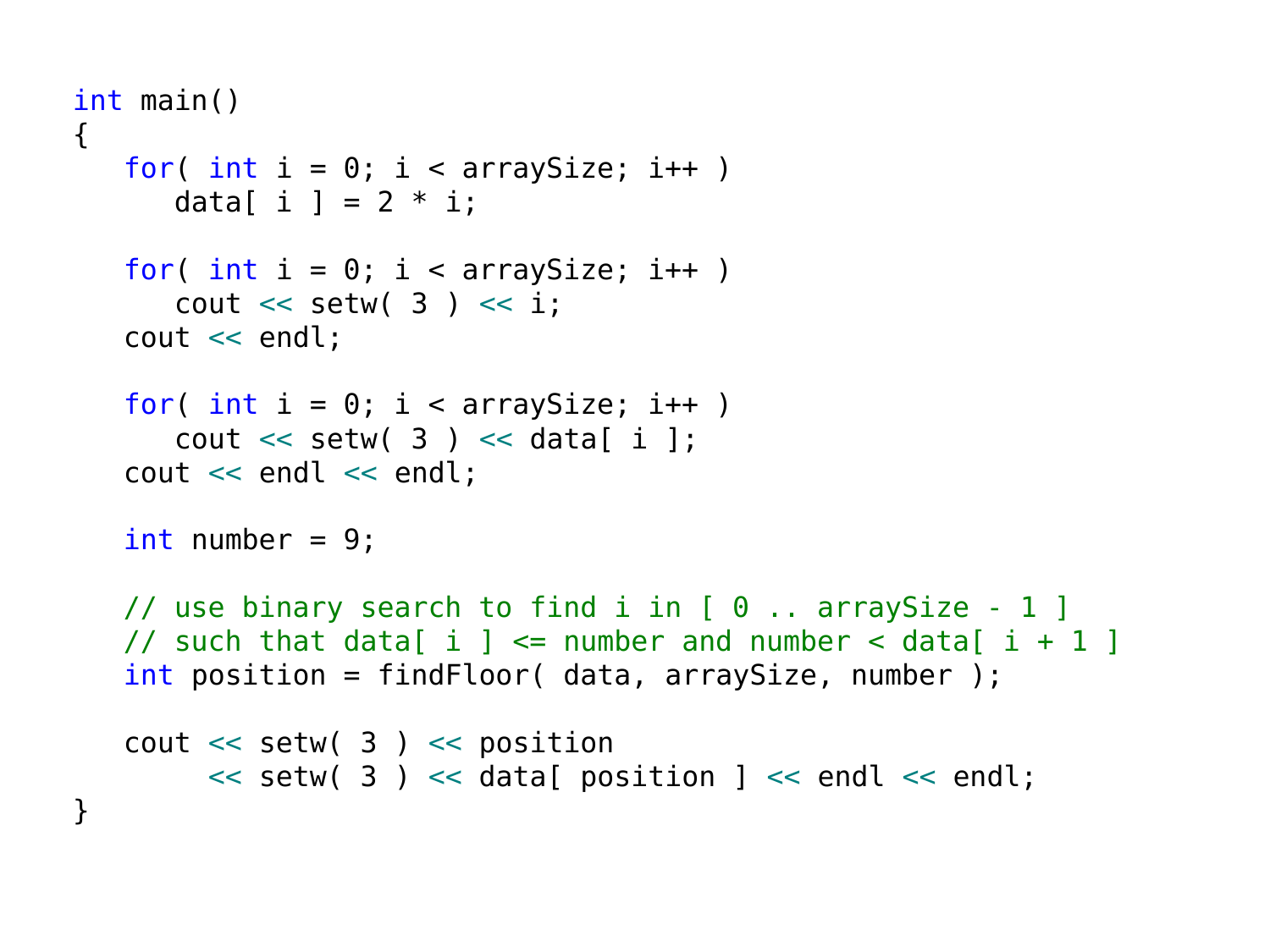

int main()
{
   for( int i = 0; i < arraySize; i++ )
      data[ i ] = 2 * i;

   for( int i = 0; i < arraySize; i++ )
      cout << setw( 3 ) << i;
   cout << endl;

   for( int i = 0; i < arraySize; i++ )
      cout << setw( 3 ) << data[ i ];
   cout << endl << endl;

   int number = 9;

   // use binary search to find i in [ 0 .. arraySize - 1 ]
   // such that data[ i ] <= number and number < data[ i + 1 ]
   int position = findFloor( data, arraySize, number );

   cout << setw( 3 ) << position
        << setw( 3 ) << data[ position ] << endl << endl;
}